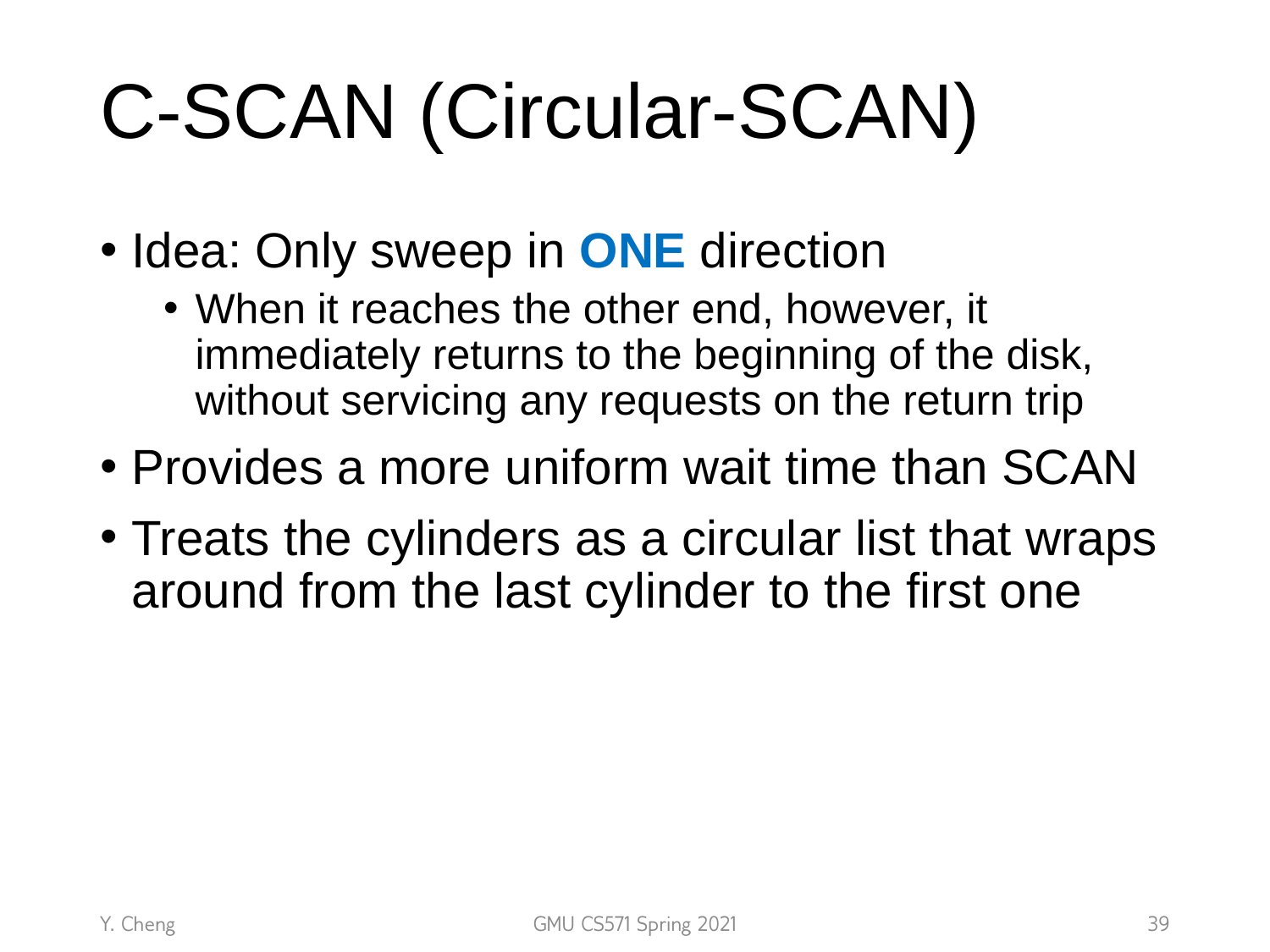

# C-SCAN (Circular-SCAN)
Idea: Only sweep in ONE direction
When it reaches the other end, however, it immediately returns to the beginning of the disk, without servicing any requests on the return trip
Provides a more uniform wait time than SCAN
Treats the cylinders as a circular list that wraps around from the last cylinder to the first one
Y. Cheng
GMU CS571 Spring 2021
39